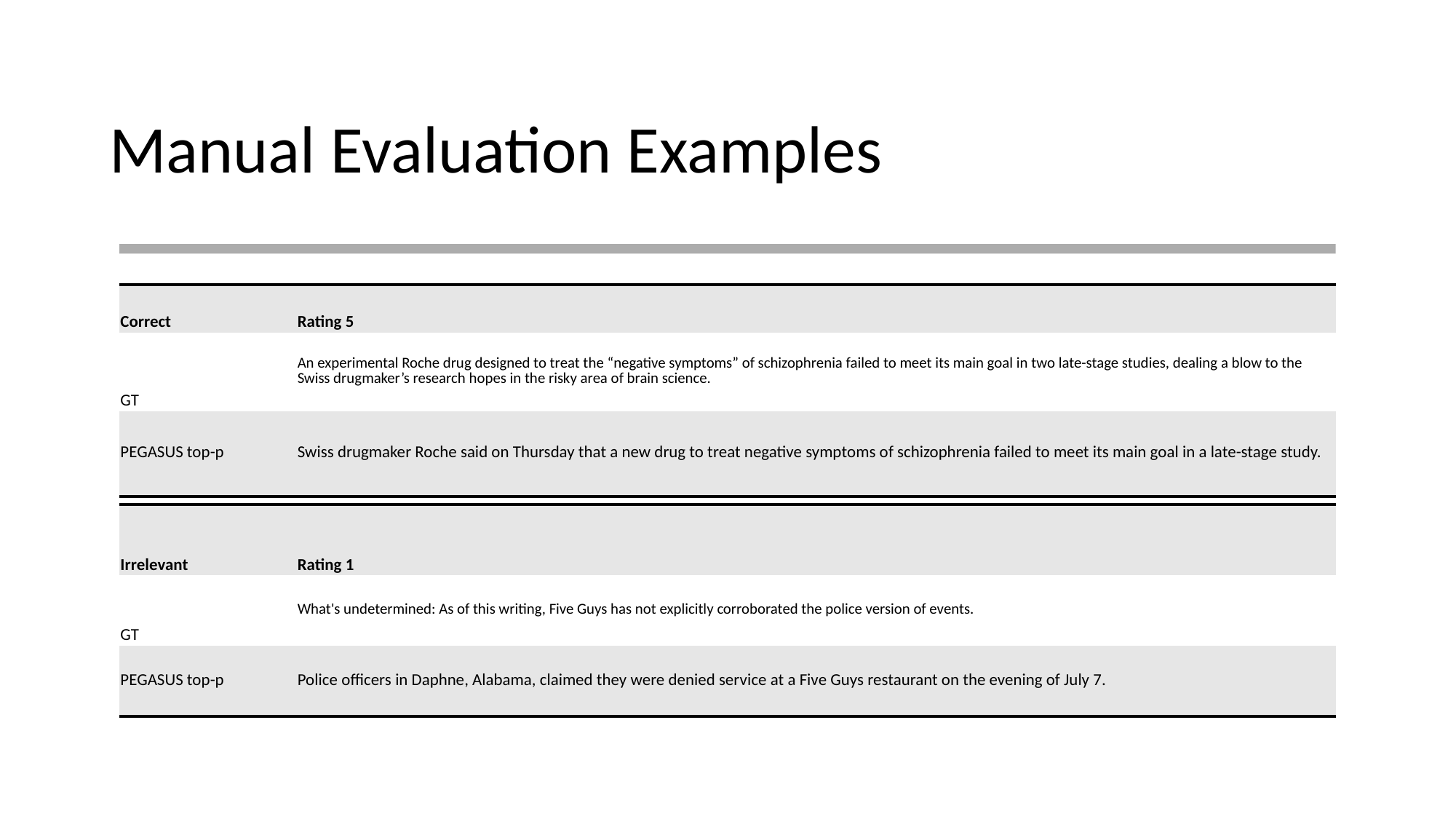

# Manual Evaluation Examples

| Correct | Rating 5 |
| --- | --- |
| GT | An experimental Roche drug designed to treat the “negative symptoms” of schizophrenia failed to meet its main goal in two late-stage studies, dealing a blow to the Swiss drugmaker’s research hopes in the risky area of brain science. |
| PEGASUS top-p | Swiss drugmaker Roche said on Thursday that a new drug to treat negative symptoms of schizophrenia failed to meet its main goal in a late-stage study. |
| Irrelevant | Rating 1 |
| --- | --- |
| GT | What's undetermined: As of this writing, Five Guys has not explicitly corroborated the police version of events. |
| PEGASUS top-p | Police officers in Daphne, Alabama, claimed they were denied service at a Five Guys restaurant on the evening of July 7. |